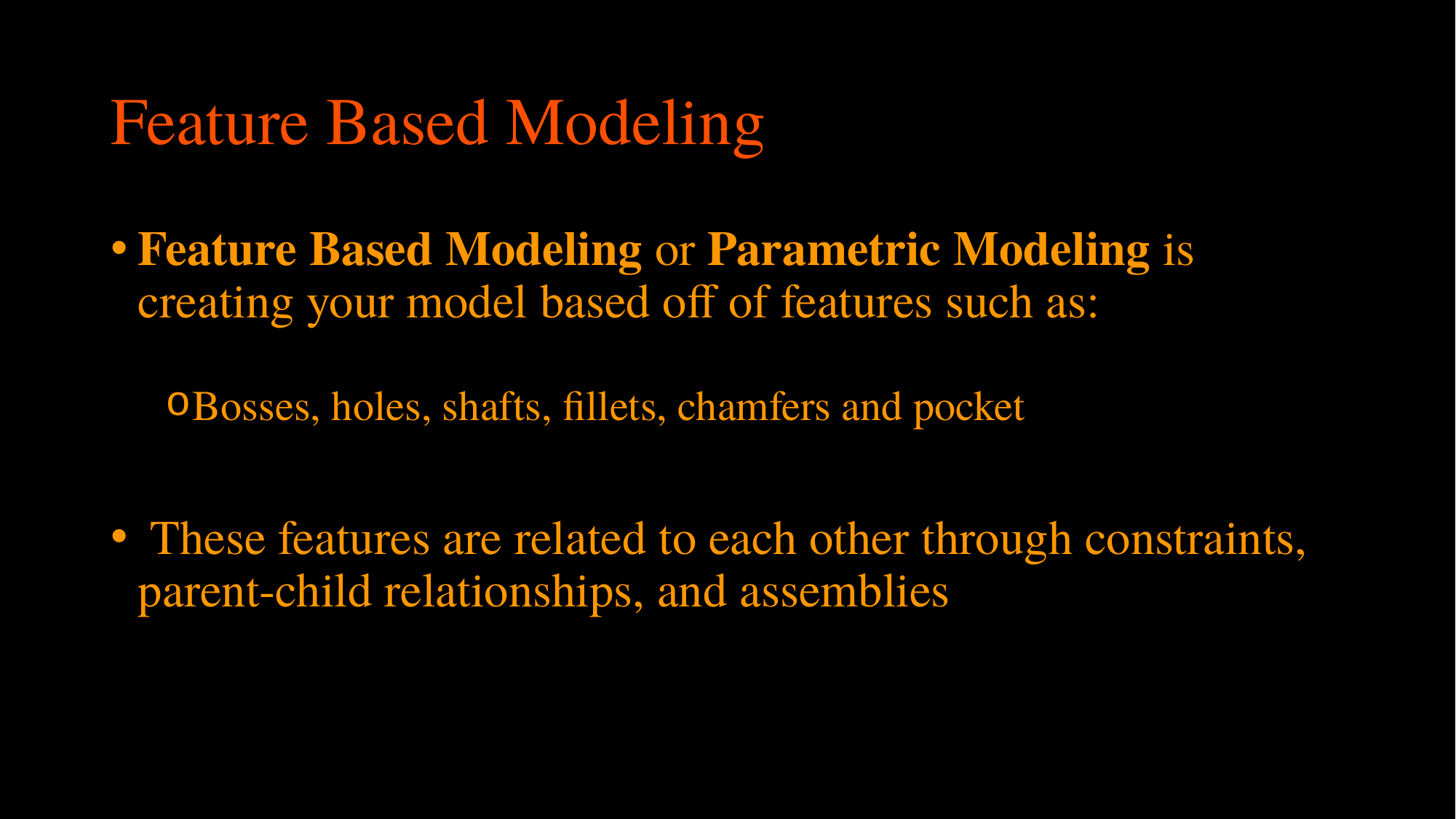

# Feature Based Modeling
Feature Based Modeling or Parametric Modeling is creating your model based off of features such as:

Bosses, holes, shafts, fillets, chamfers and pocket

 These features are related to each other through constraints, parent-child relationships, and assemblies